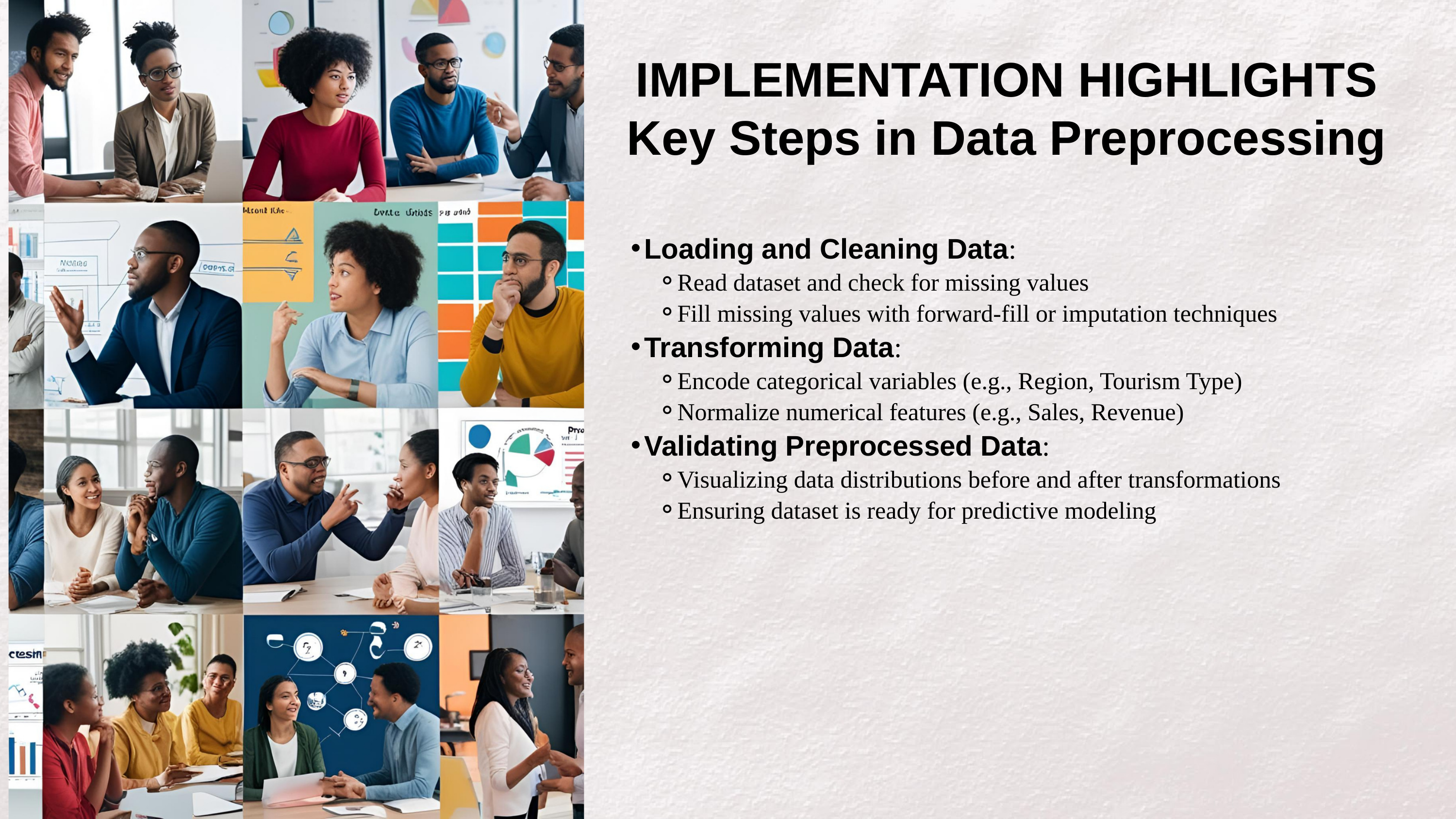

IMPLEMENTATION HIGHLIGHTS
Key Steps in Data Preprocessing

Loading and Cleaning Data:
Read dataset and check for missing values
Fill missing values with forward-fill or imputation techniques
Transforming Data:
Encode categorical variables (e.g., Region, Tourism Type)
Normalize numerical features (e.g., Sales, Revenue)
Validating Preprocessed Data:
Visualizing data distributions before and after transformations
Ensuring dataset is ready for predictive modeling